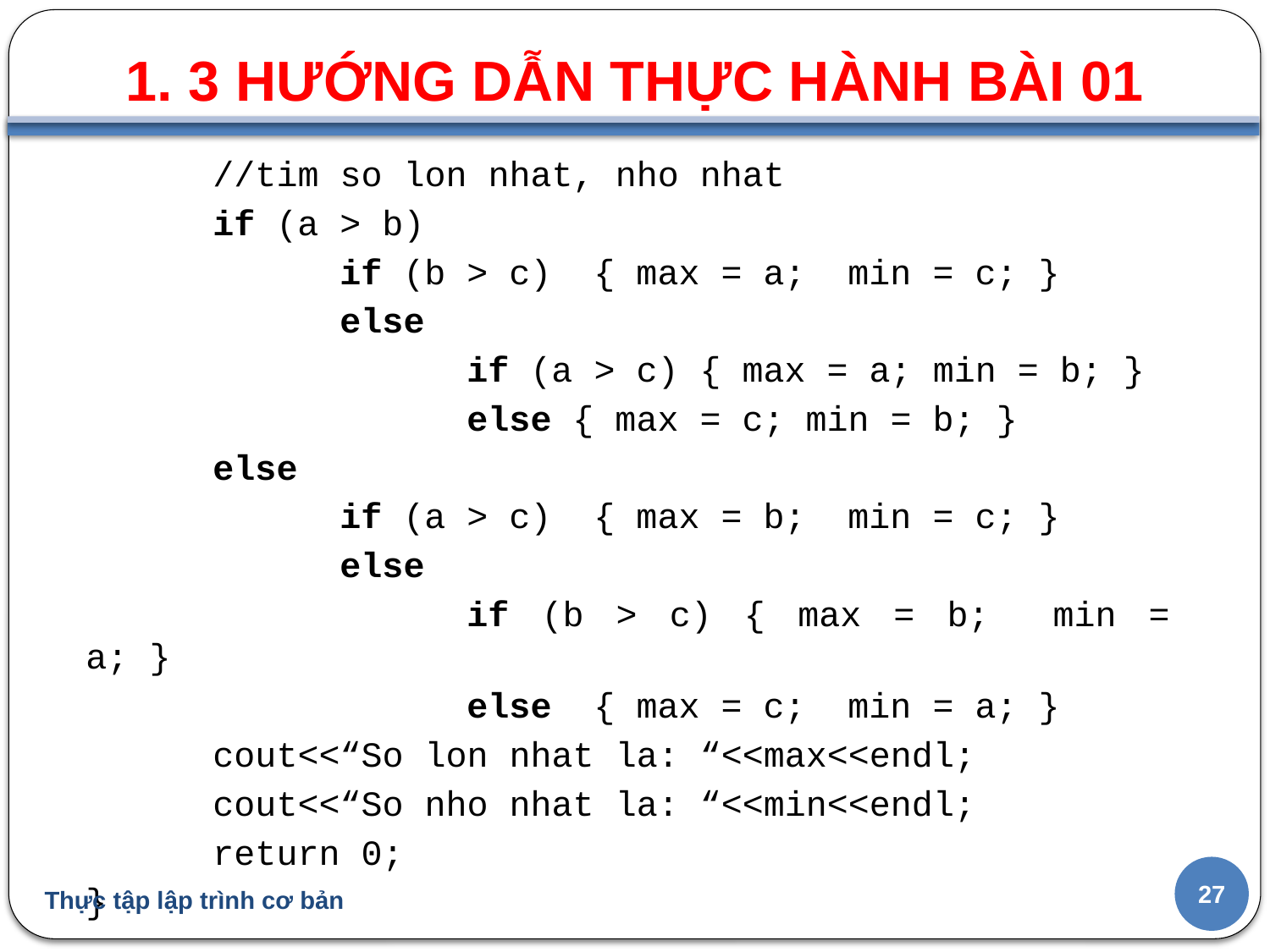

1. 3 HƯỚNG DẪN THỰC HÀNH BÀI 01
#
	//tim so lon nhat, nho nhat
	if (a > b)
		if (b > c)	{ max = a;	min = c; }
		else
			if (a > c) { max = a; min = b; }
			else { max = c; min = b; }
	else
		if (a > c)	{ max = b;	min = c; }
		else
			if (b > c) { max = b;	min = a; }
			else  { max = c;	min = a; }
	cout<<“So lon nhat la: “<<max<<endl;
	cout<<“So nho nhat la: “<<min<<endl;
	return 0;
}

27
Thực tập lập trình cơ bản